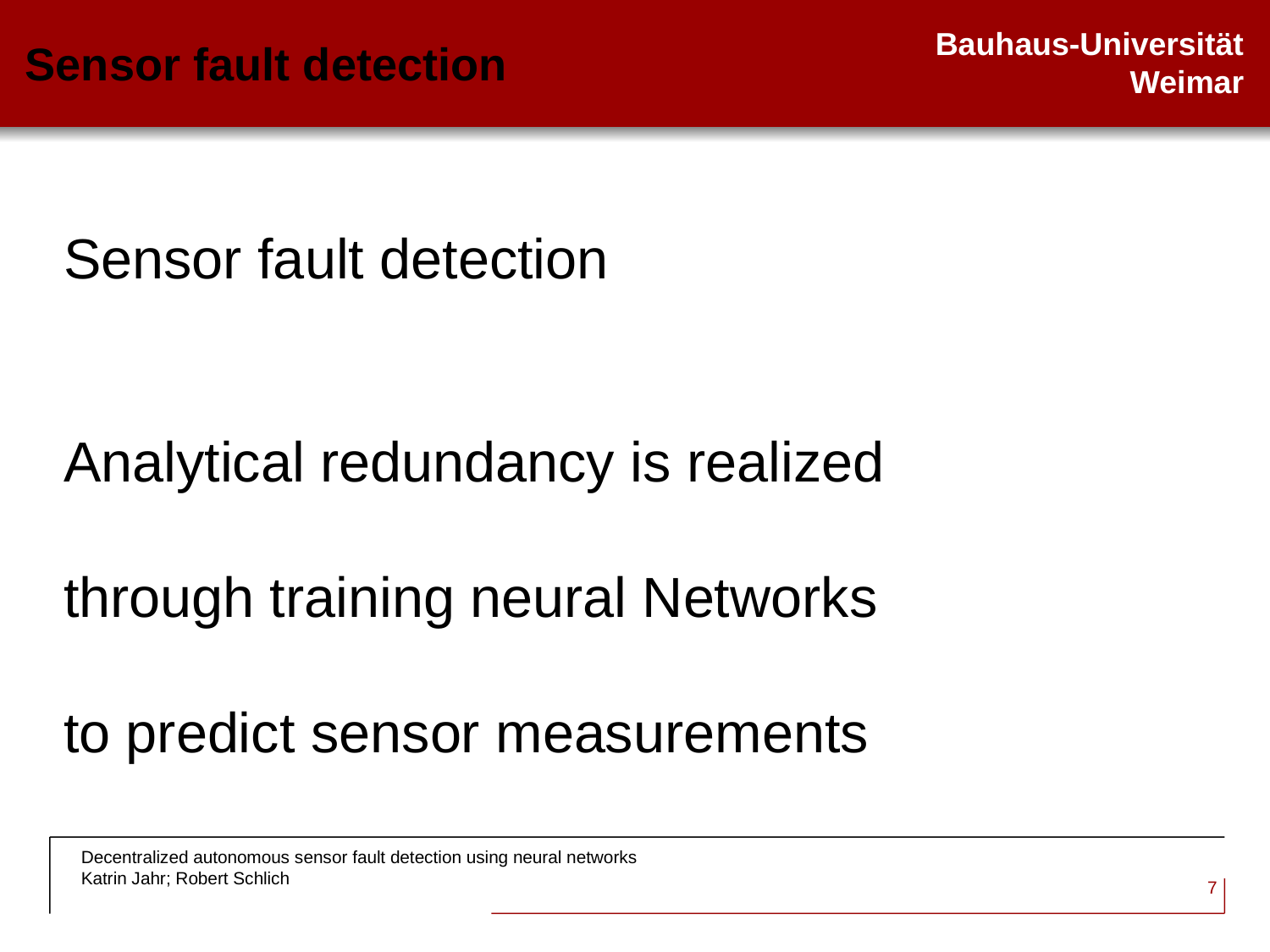

Sensor fault detection
Sensor fault detection

Analytical redundancy is realized

through training neural Networks

to predict sensor measurements